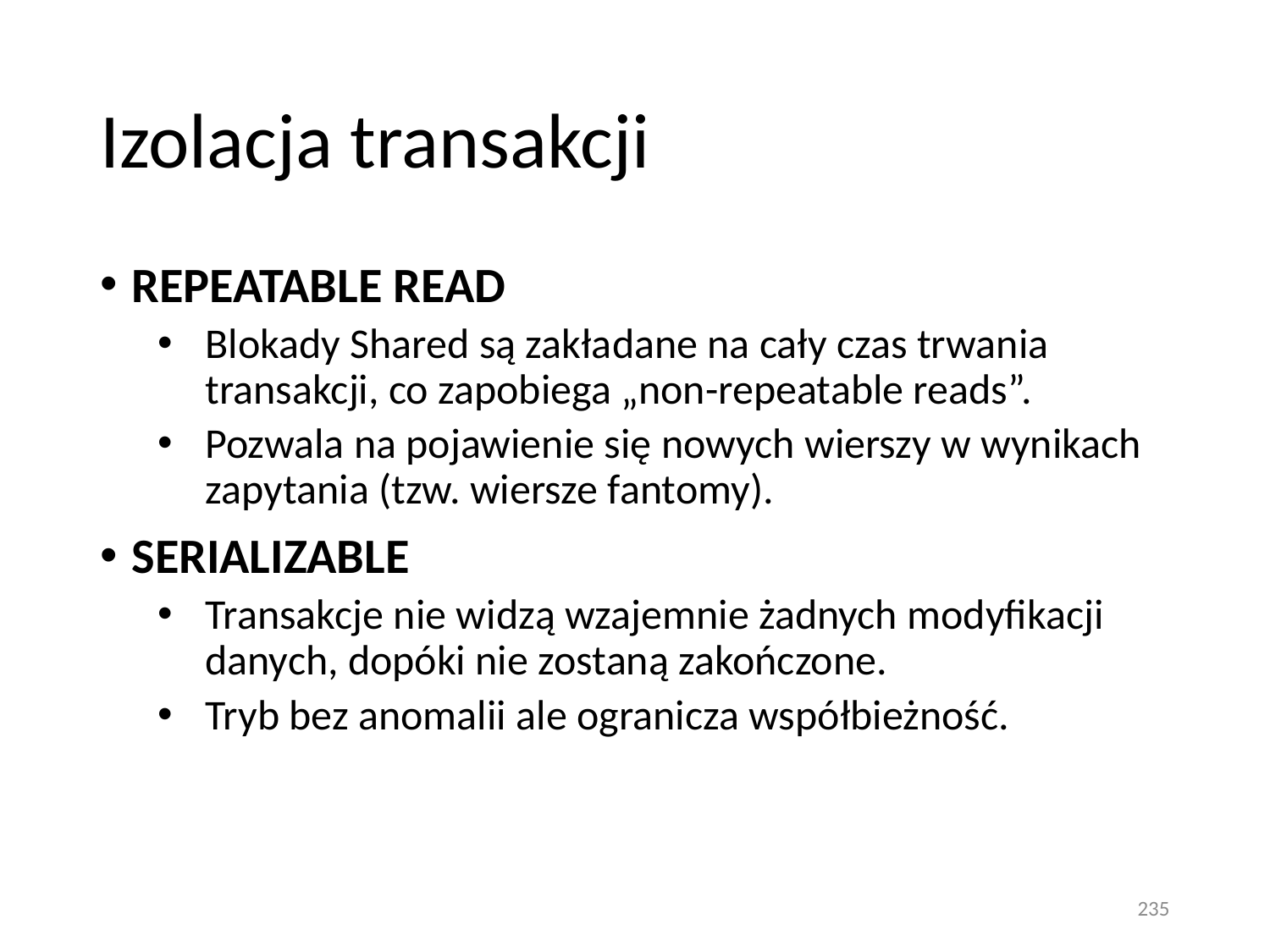

# Izolacja transakcji
REPEATABLE READ
Blokady Shared są zakładane na cały czas trwania transakcji, co zapobiega „non-repeatable reads”.
Pozwala na pojawienie się nowych wierszy w wynikach zapytania (tzw. wiersze fantomy).
SERIALIZABLE
Transakcje nie widzą wzajemnie żadnych modyfikacji danych, dopóki nie zostaną zakończone.
Tryb bez anomalii ale ogranicza współbieżność.

235